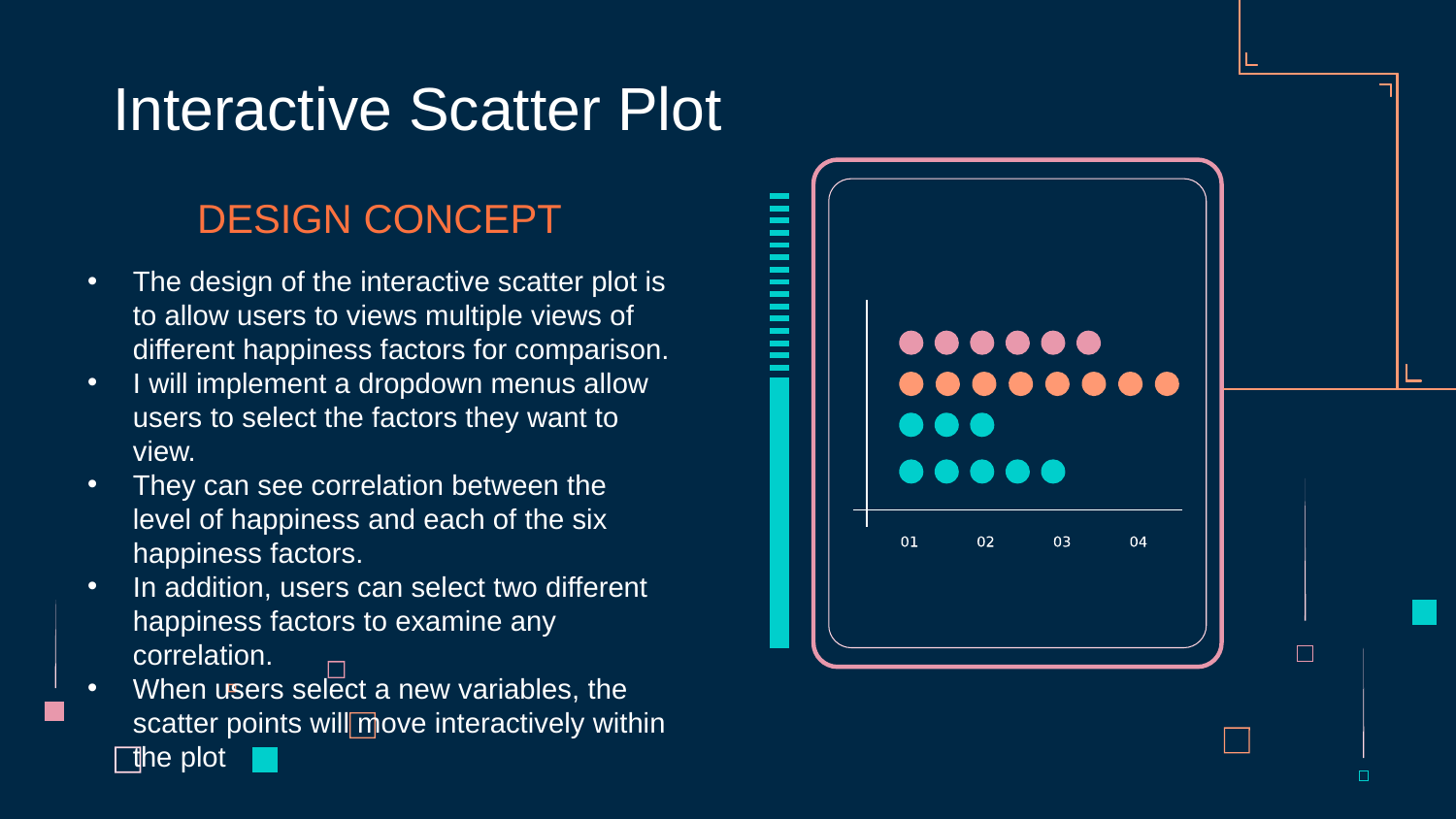

# Interactive Scatter Plot

DESIGN CONCEPT

The design of the interactive scatter plot is to allow users to views multiple views of  different happiness factors for comparison.
I will implement a dropdown menus allow users to select the factors they want to view.
They can see correlation between the level of happiness and each of the six happiness factors.
In addition, users can select two different happiness factors to examine any correlation.
When users select a new variables, the scatter points will move interactively within the plot